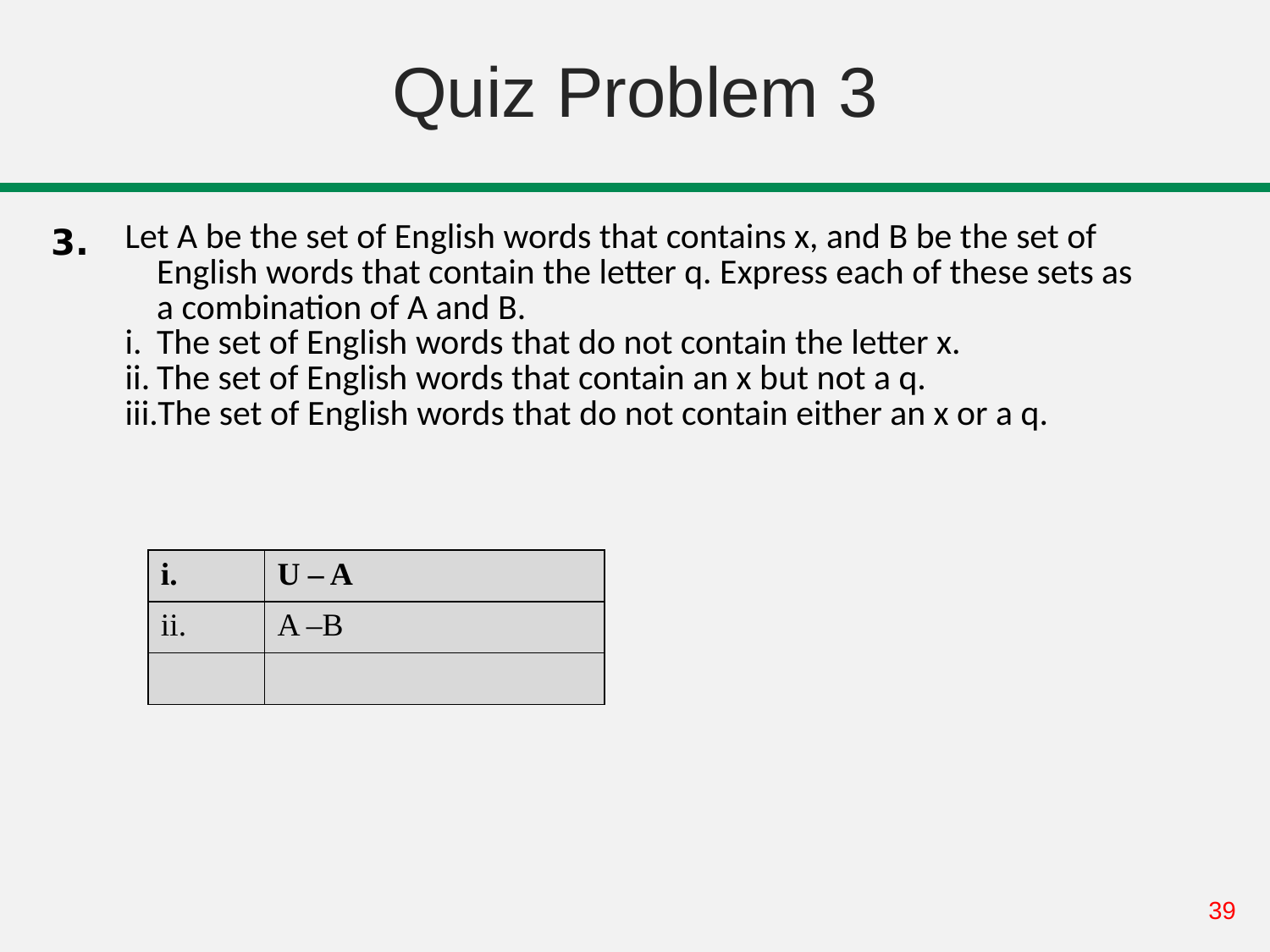

# Quiz Problem 3
| 3. | Let A be the set of English words that contains x, and B be the set of English words that contain the letter q. Express each of these sets as a combination of A and B. The set of English words that do not contain the letter x. The set of English words that contain an x but not a q. The set of English words that do not contain either an x or a q. |  |
| --- | --- | --- |
|  |  |  |
| i. | U – A |
| --- | --- |
| ii. | A –B |
|  |  |